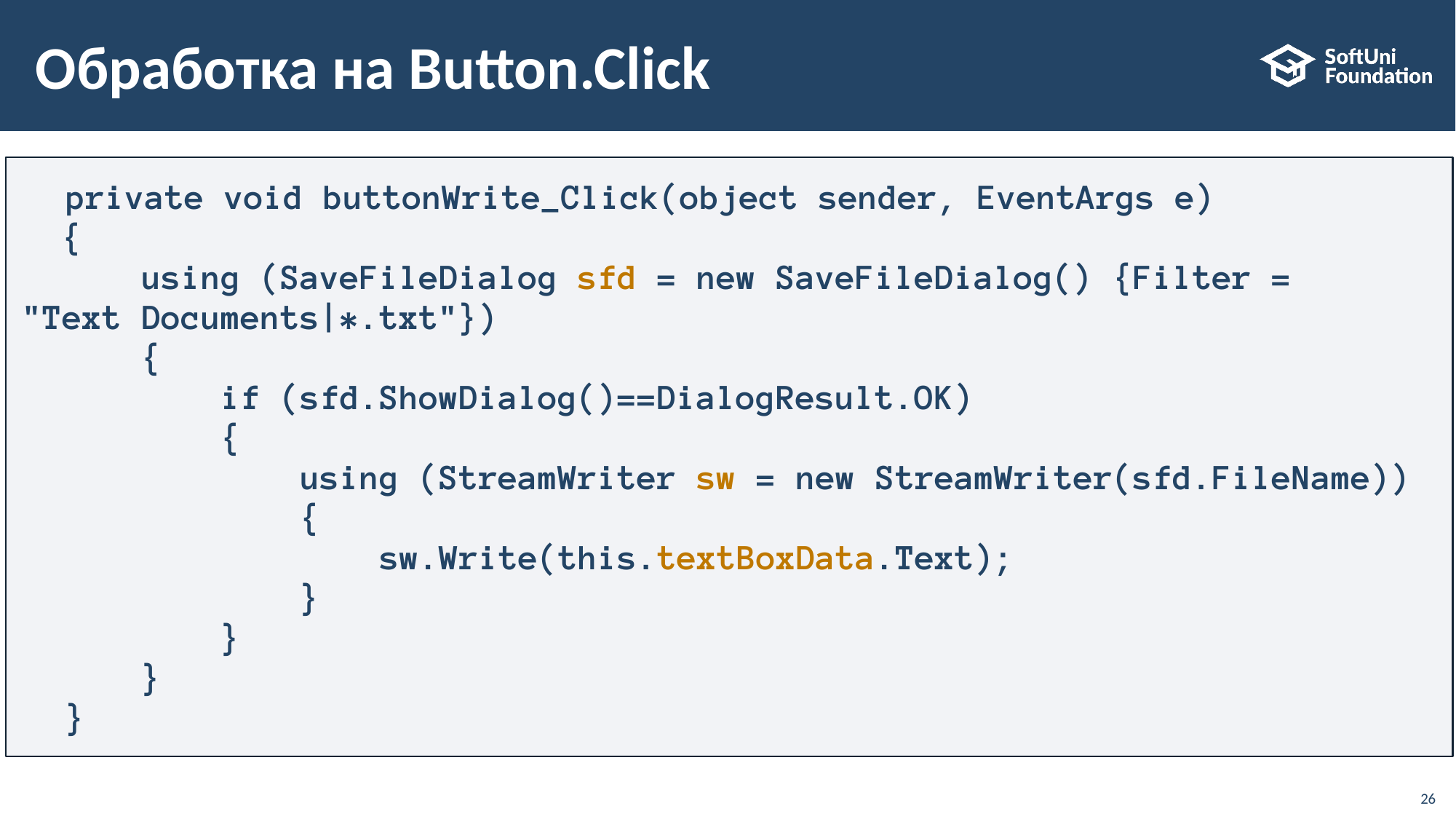

# Обработка на Button.Click
private void buttonWrite_Click(object sender, EventArgs e)
  {
      using (SaveFileDialog sfd = new SaveFileDialog() {Filter =
"Text Documents|*.txt"})
      {
          if (sfd.ShowDialog()==DialogResult.OK)
          {
              using (StreamWriter sw = new StreamWriter(sfd.FileName))
              {
                  sw.Write(this.textBoxData.Text);
              }
          }
      }
	}
26